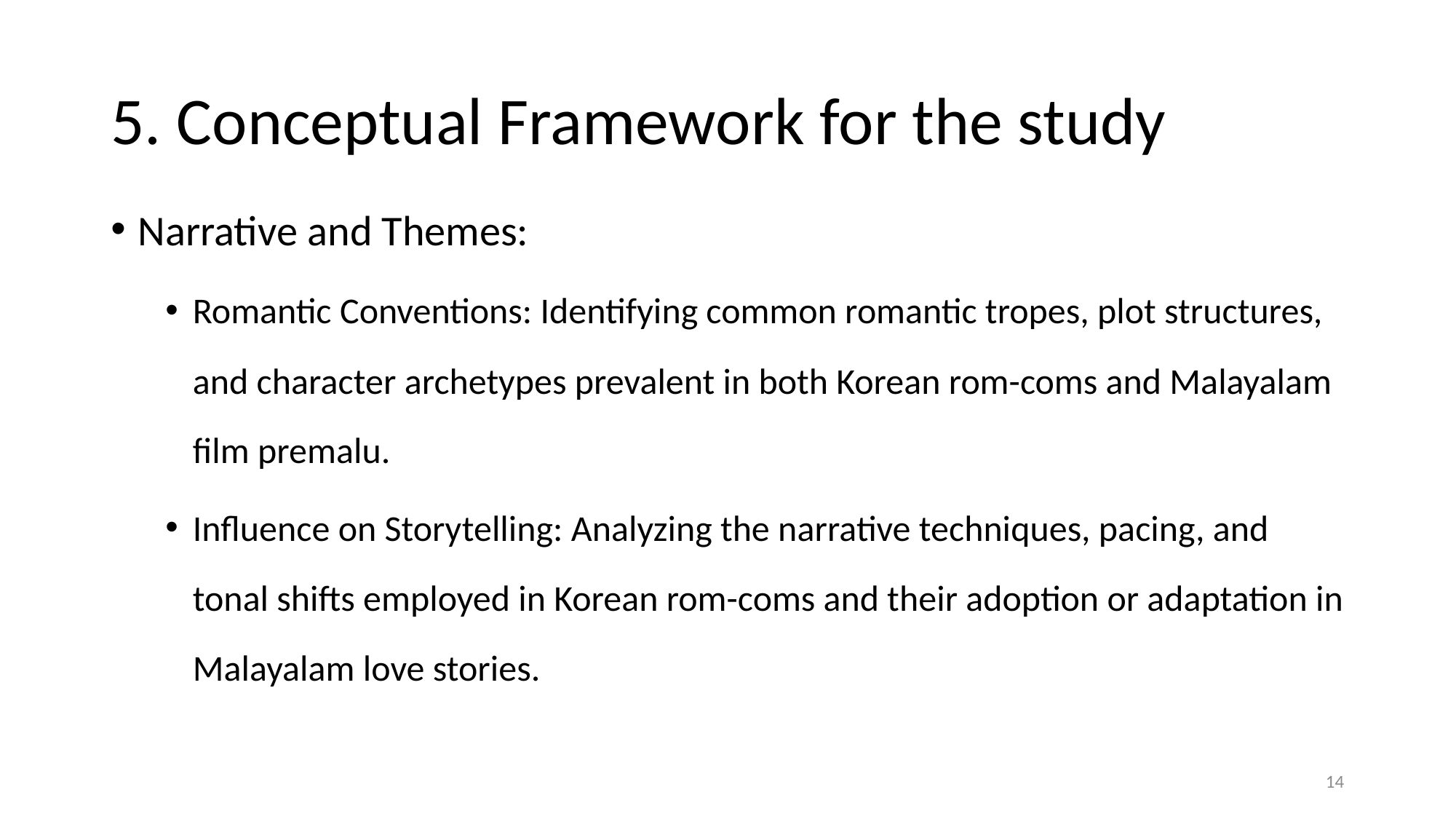

# 5. Conceptual Framework for the study
Narrative and Themes:
Romantic Conventions: Identifying common romantic tropes, plot structures, and character archetypes prevalent in both Korean rom-coms and Malayalam film premalu.
Influence on Storytelling: Analyzing the narrative techniques, pacing, and tonal shifts employed in Korean rom-coms and their adoption or adaptation in Malayalam love stories.

14